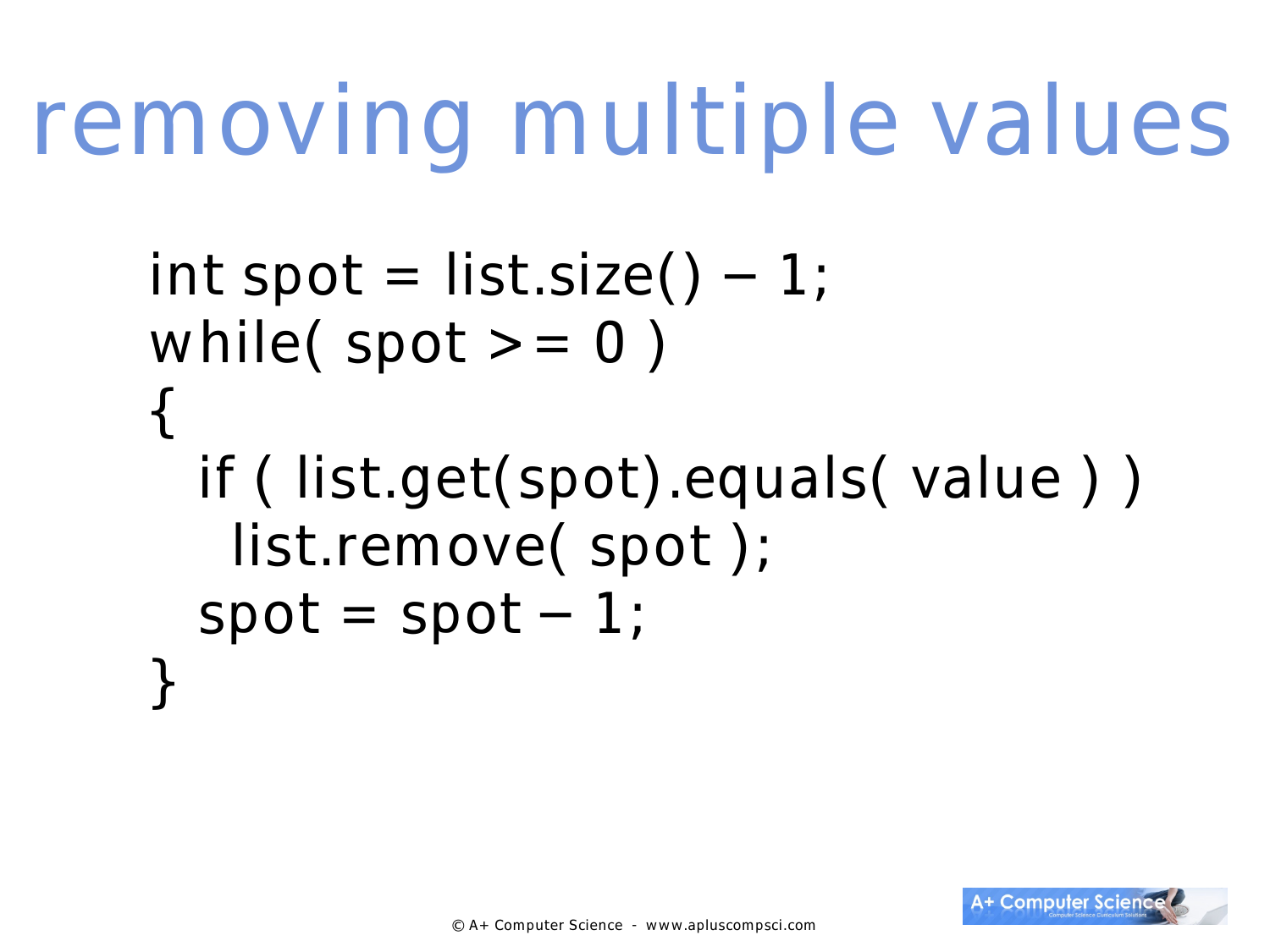

removing multiple values
int spot = list.size() – 1;
while( spot >= 0 )
{
   if ( list.get(spot).equals( value ) )
     list.remove( spot );
   spot = spot – 1;
}

© A+ Computer Science  -  www.apluscompsci.com